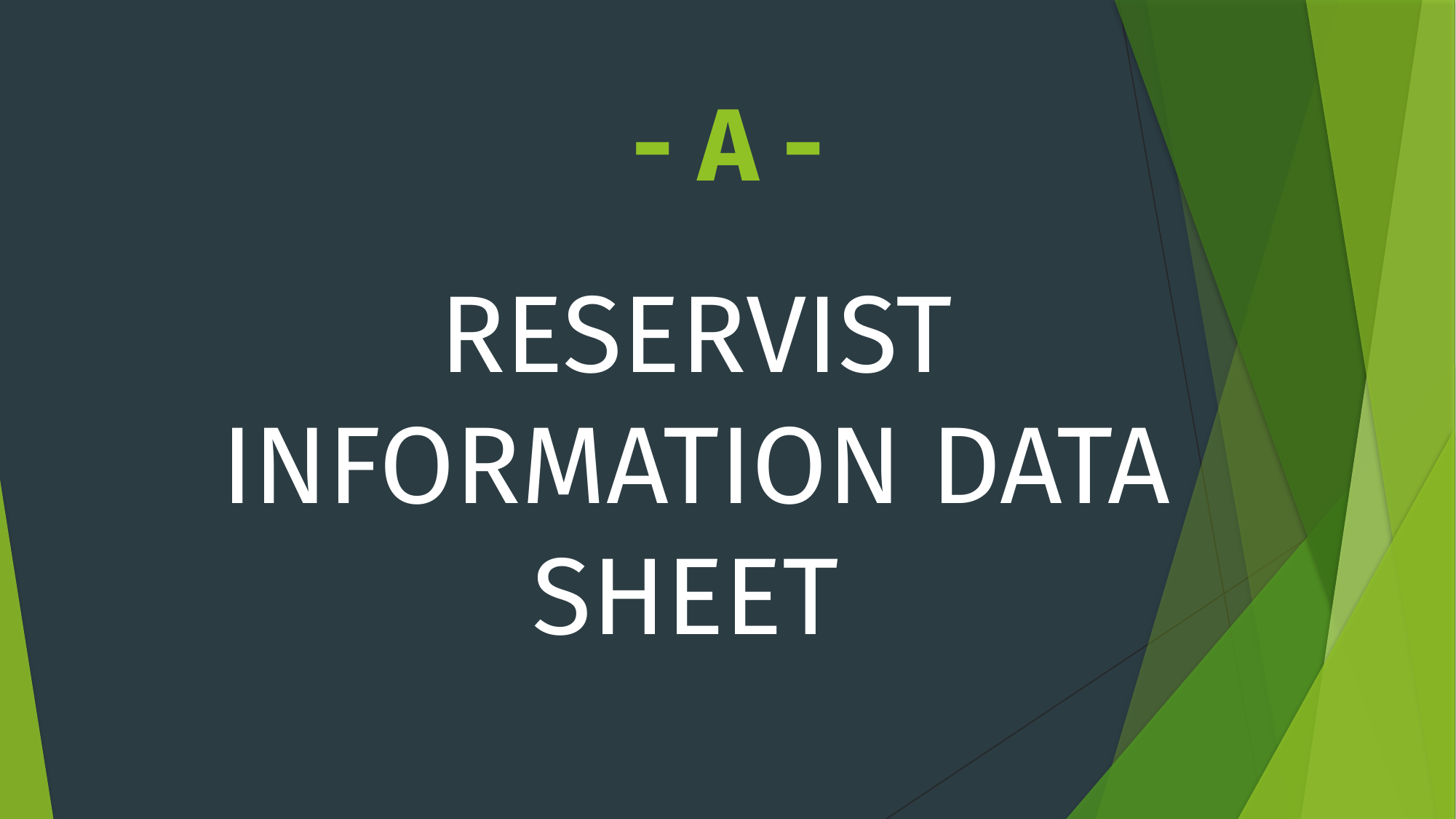

# - A -
RESERVIST INFORMATION DATA SHEET